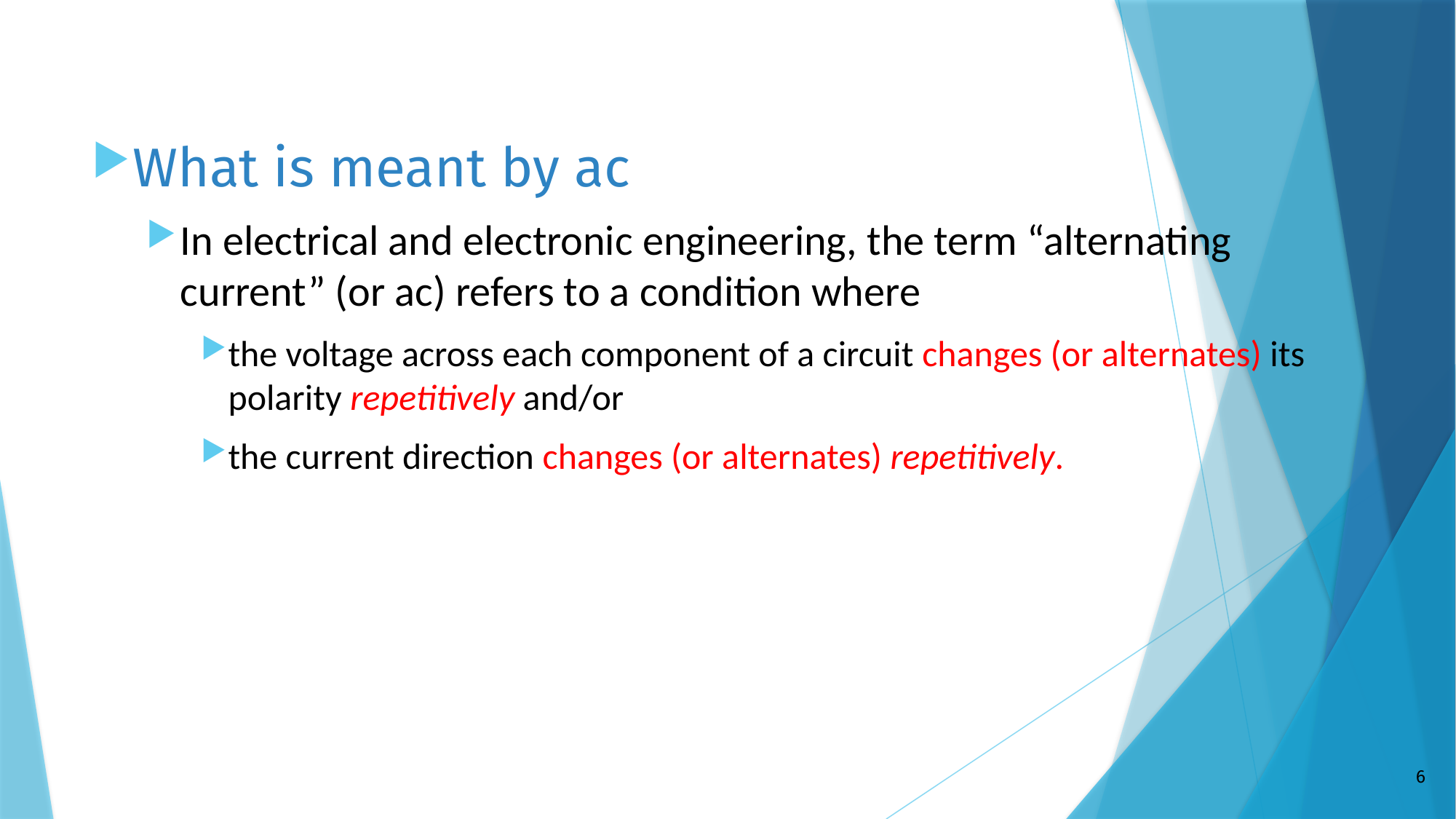

What is meant by ac
In electrical and electronic engineering, the term “alternating current” (or ac) refers to a condition where
the voltage across each component of a circuit changes (or alternates) its polarity repetitively and/or
the current direction changes (or alternates) repetitively.
6